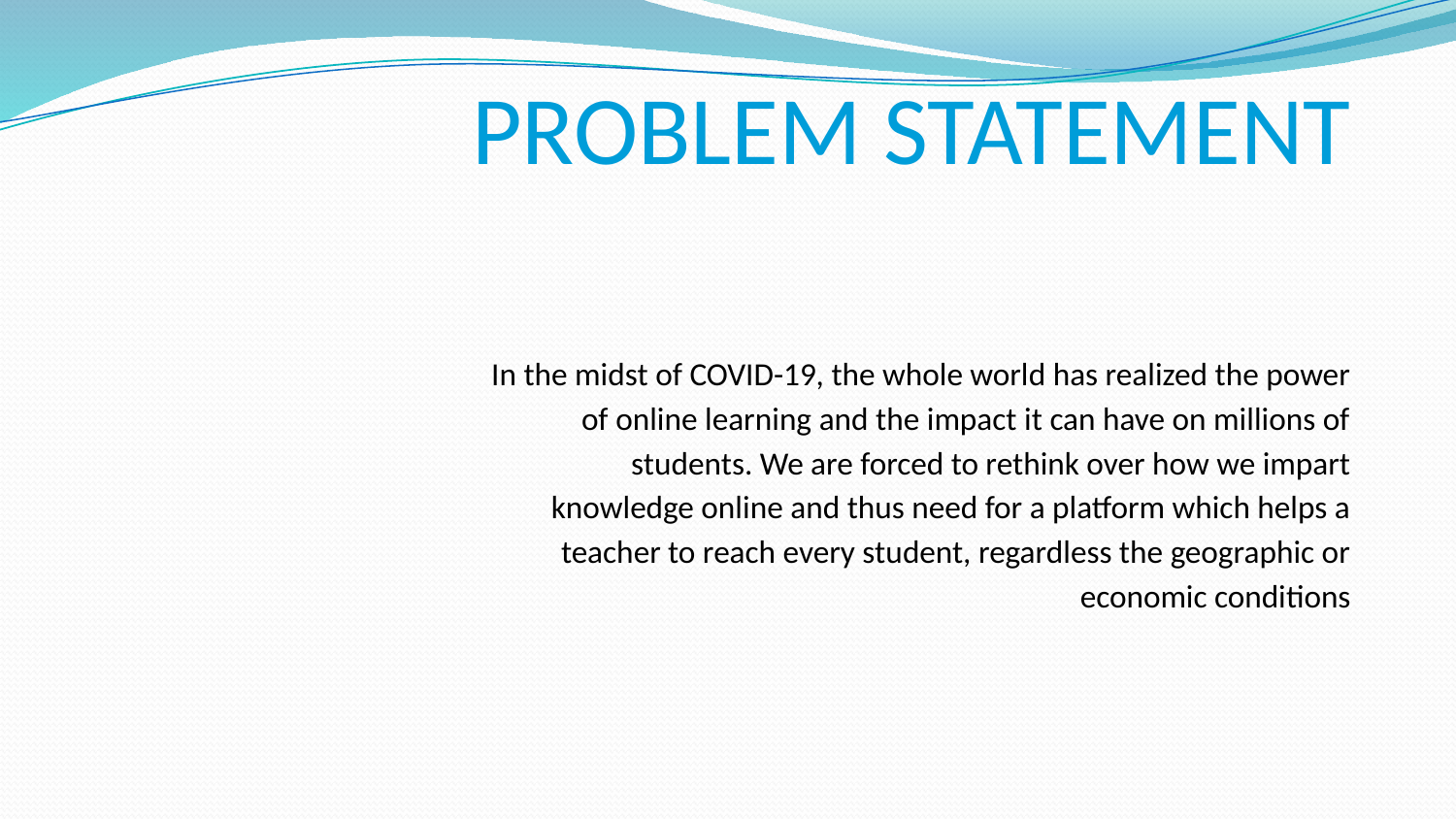

PROBLEM STATEMENT
# In the midst of COVID-19, the whole world has realized the power of online learning and the impact it can have on millions of students. We are forced to rethink over how we impart knowledge online and thus need for a platform which helps a teacher to reach every student, regardless the geographic or economic conditions